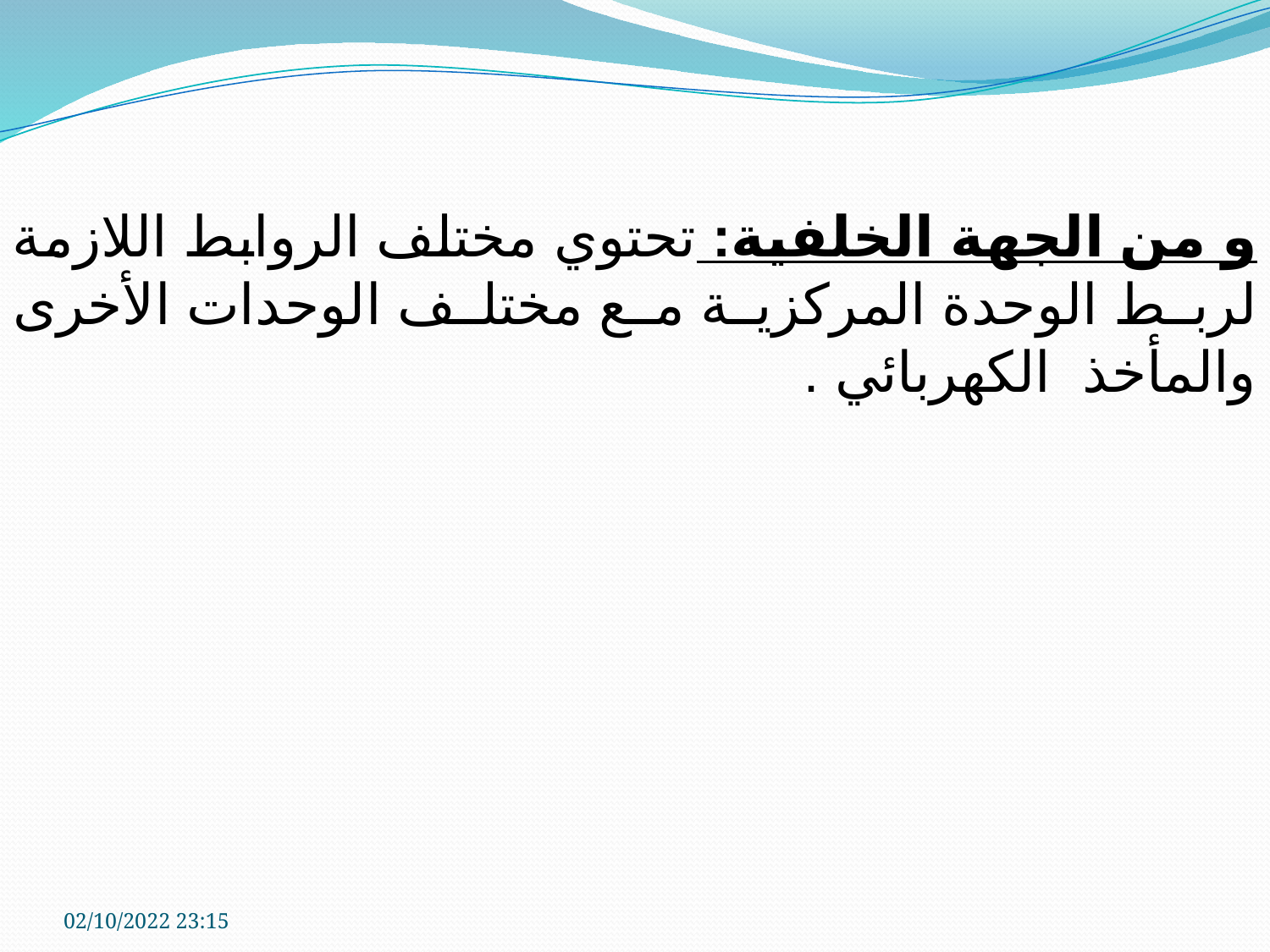

و من الجهة الخلفية: تحتوي مختلف الروابط اللازمة لربط الوحدة المركزية مع مختلف الوحدات الأخرى والمأخذ  الكهربائي .
02/10/2022 23:15